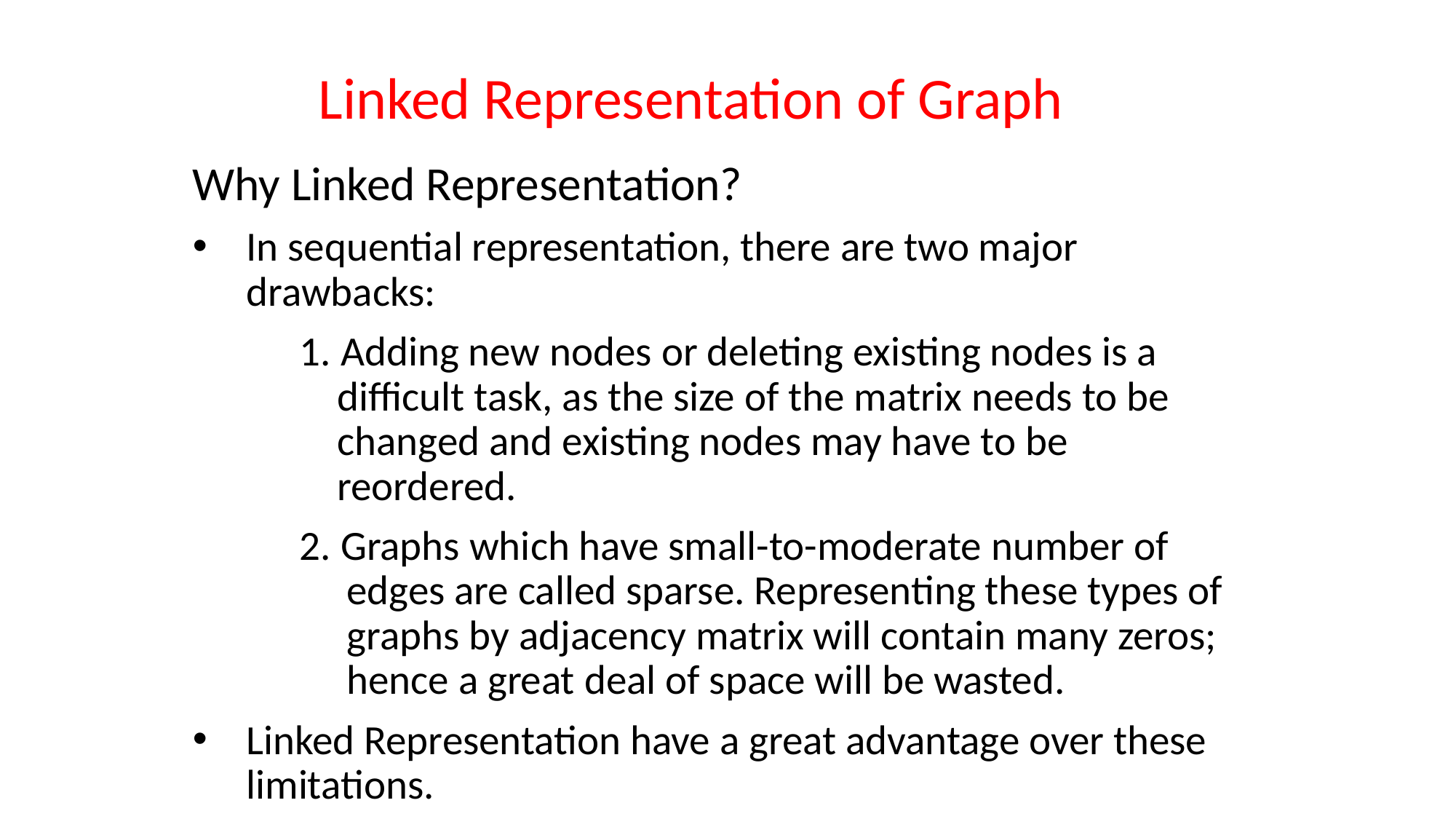

# Linked Representation of Graph
Why Linked Representation?
In sequential representation, there are two major drawbacks:
	1. Adding new nodes or deleting existing nodes is a 	    difficult task, as the size of the matrix needs to be 	    changed and existing nodes may have to be 	      	    reordered.
	2. Graphs which have small-to-moderate number of 	     edges are called sparse. Representing these types of 	     graphs by adjacency matrix will contain many zeros;	     hence a great deal of space will be wasted.
Linked Representation have a great advantage over these limitations.